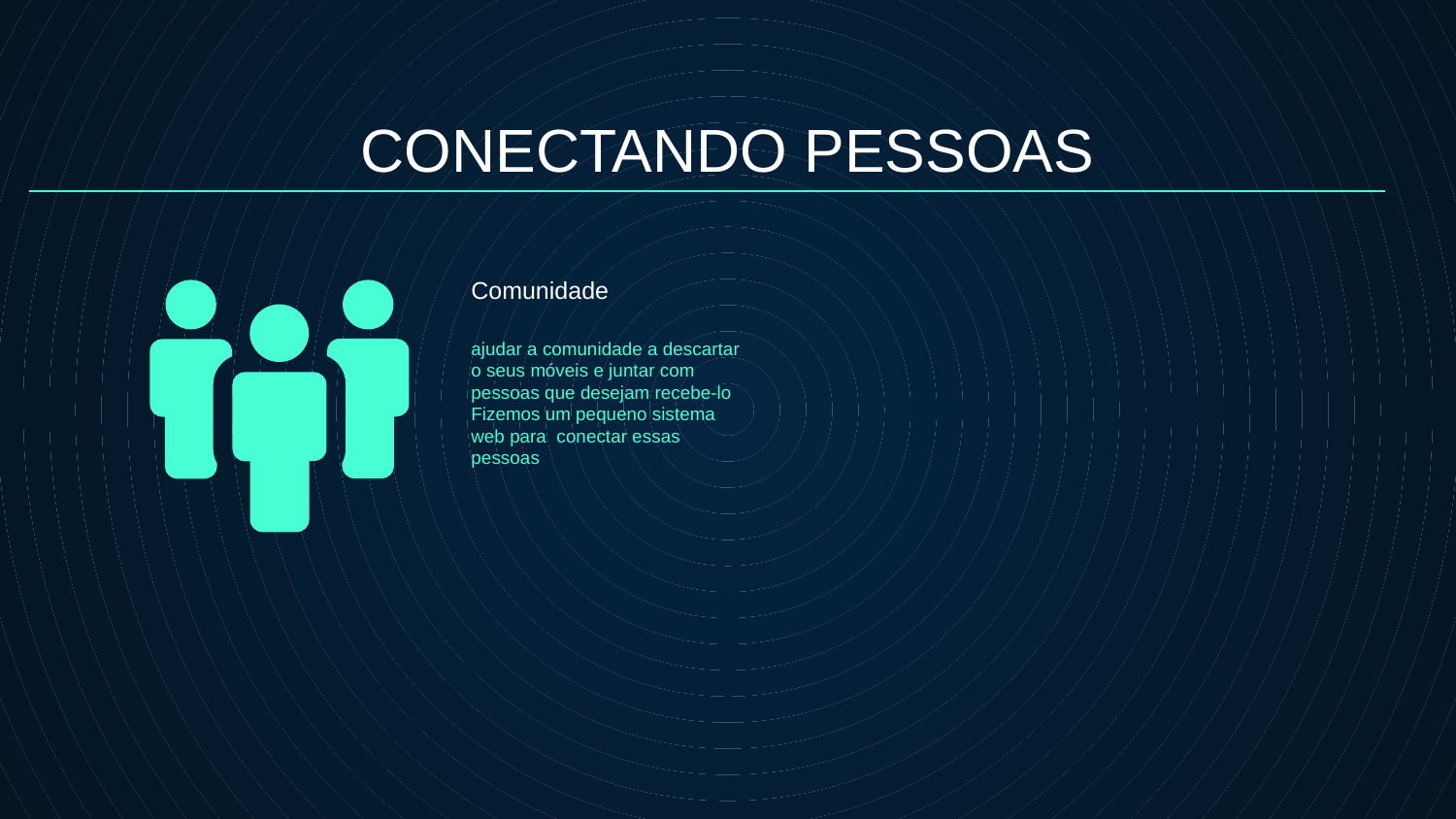

# CONECTANDO PESSOAS

Comunidade
ajudar a comunidade a descartar o seus móveis e juntar com pessoas que desejam recebe-lo
Fizemos um pequeno sistema web para  conectar essas pessoas